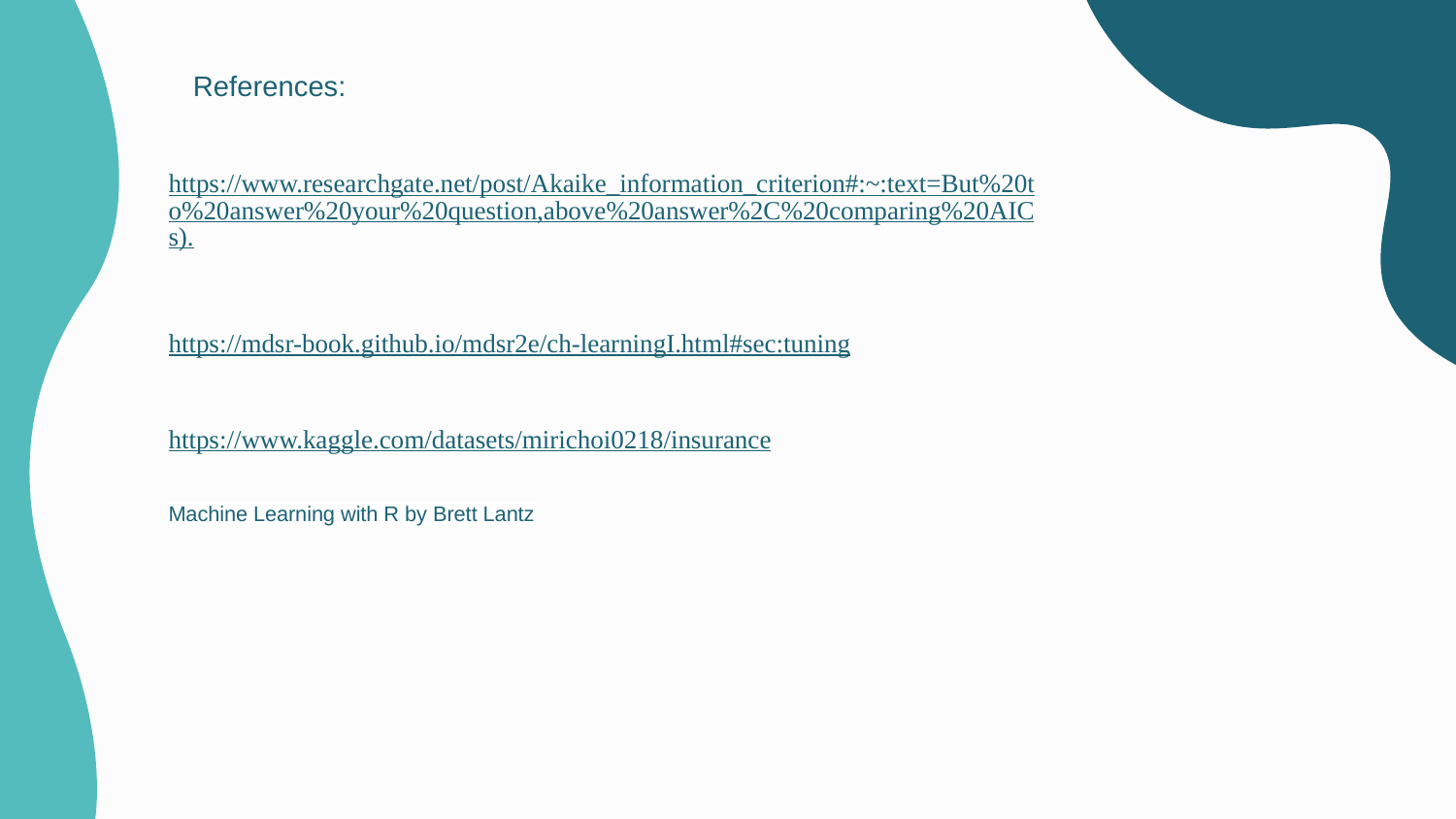

References:
https://www.researchgate.net/post/Akaike_information_criterion#:~:text=But%20to%20answer%20your%20question,above%20answer%2C%20comparing%20AICs).
https://mdsr-book.github.io/mdsr2e/ch-learningI.html#sec:tuning
https://www.kaggle.com/datasets/mirichoi0218/insurance
Machine Learning with R by Brett Lantz